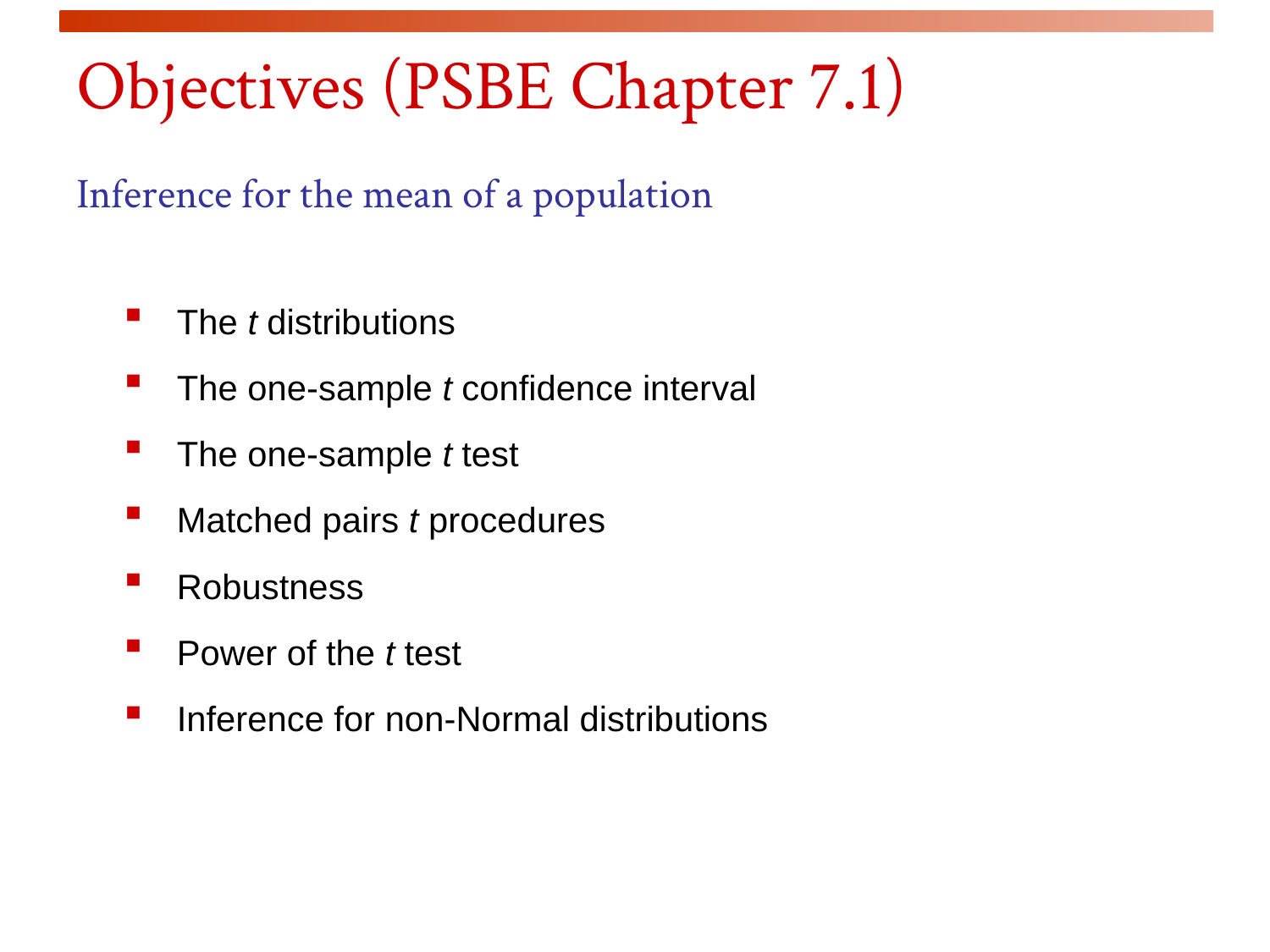

# Objectives (PSBE Chapter 7.1)
Inference for the mean of a population

The t distributions
The one-sample t confidence interval
The one-sample t test
Matched pairs t procedures
Robustness
Power of the t test
Inference for non-Normal distributions